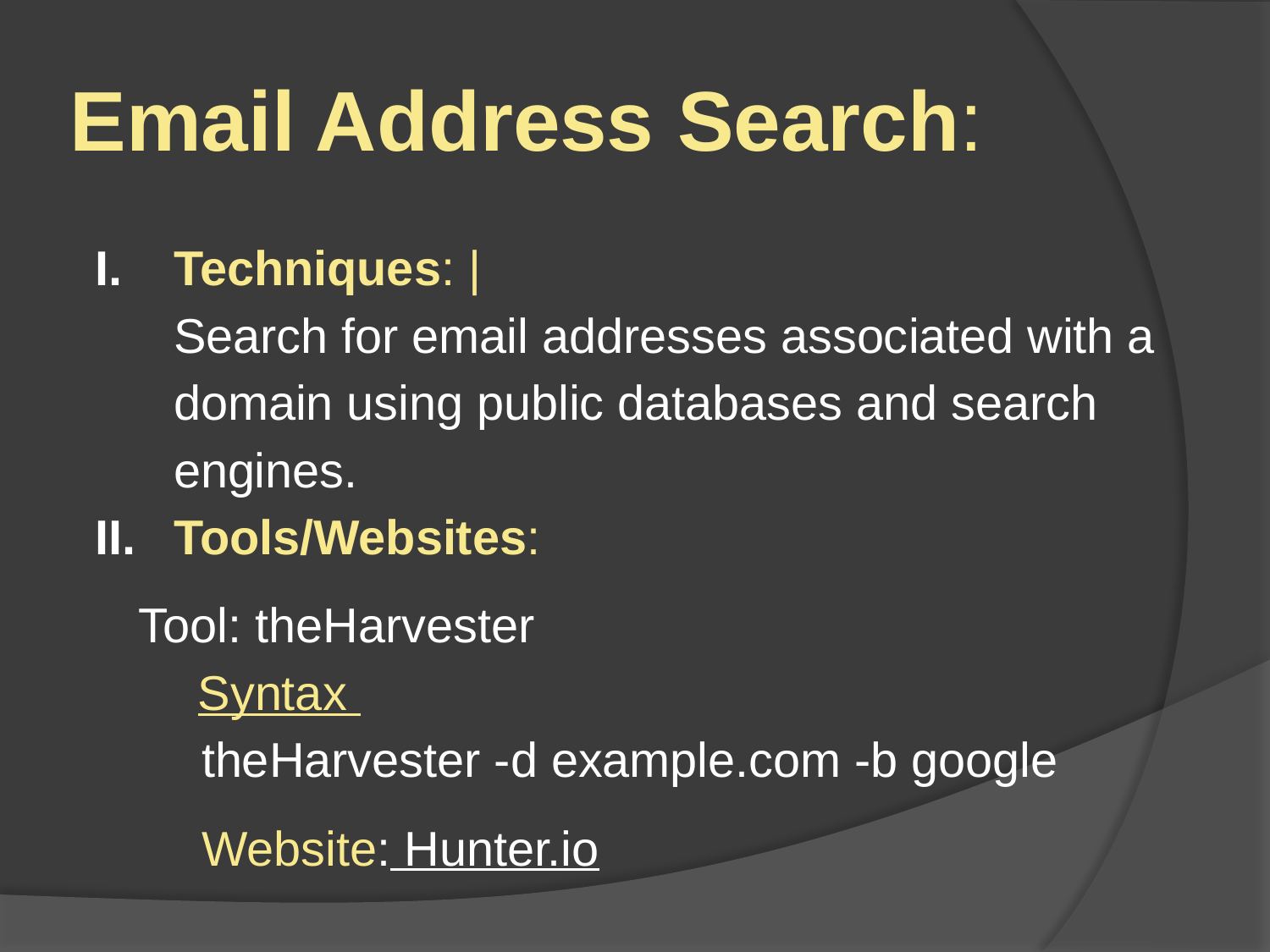

# Email Address Search:
Techniques: |
Search for email addresses associated with a domain using public databases and search engines.
Tools/Websites:
Tool: theHarvester
         Syntax
	theHarvester -d example.com -b google
Website: Hunter.io